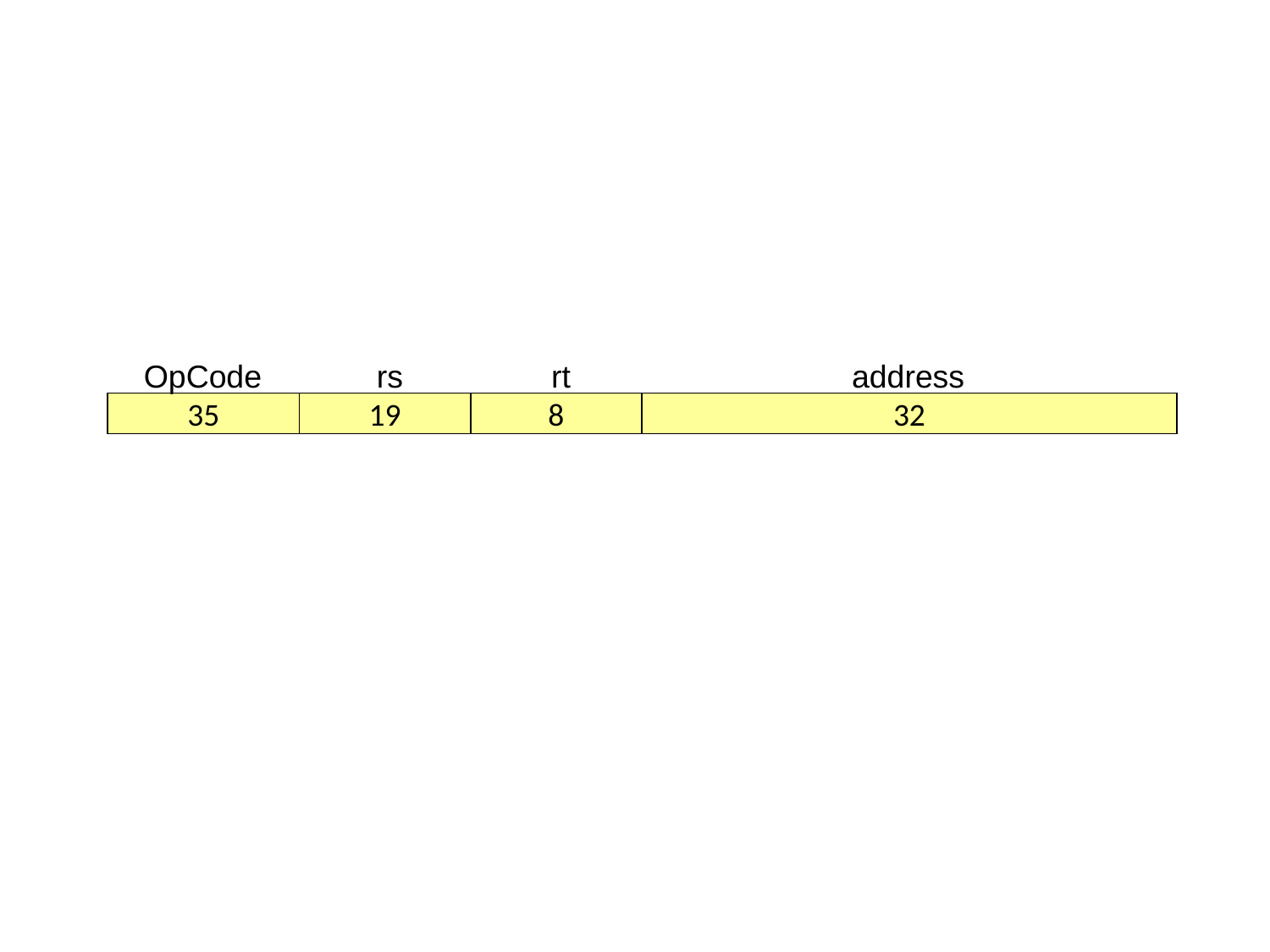

OpCode
rs
rt
address
35
19
8
32